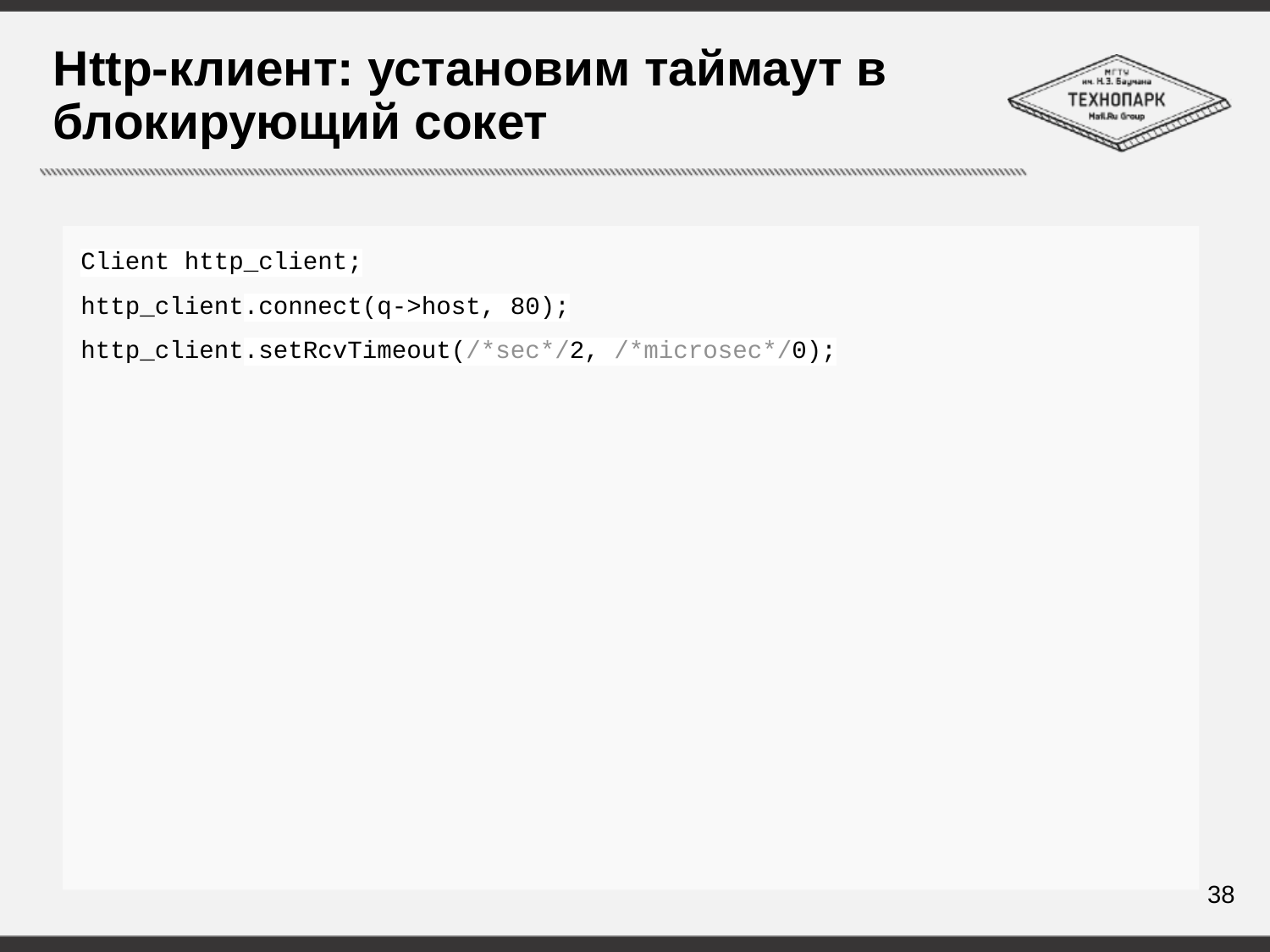

# Http-клиент: установим таймаут в блокирующий сокет
Client http_client;
http_client.connect(q->host, 80);
http_client.setRcvTimeout(/*sec*/2, /*microsec*/0);
38